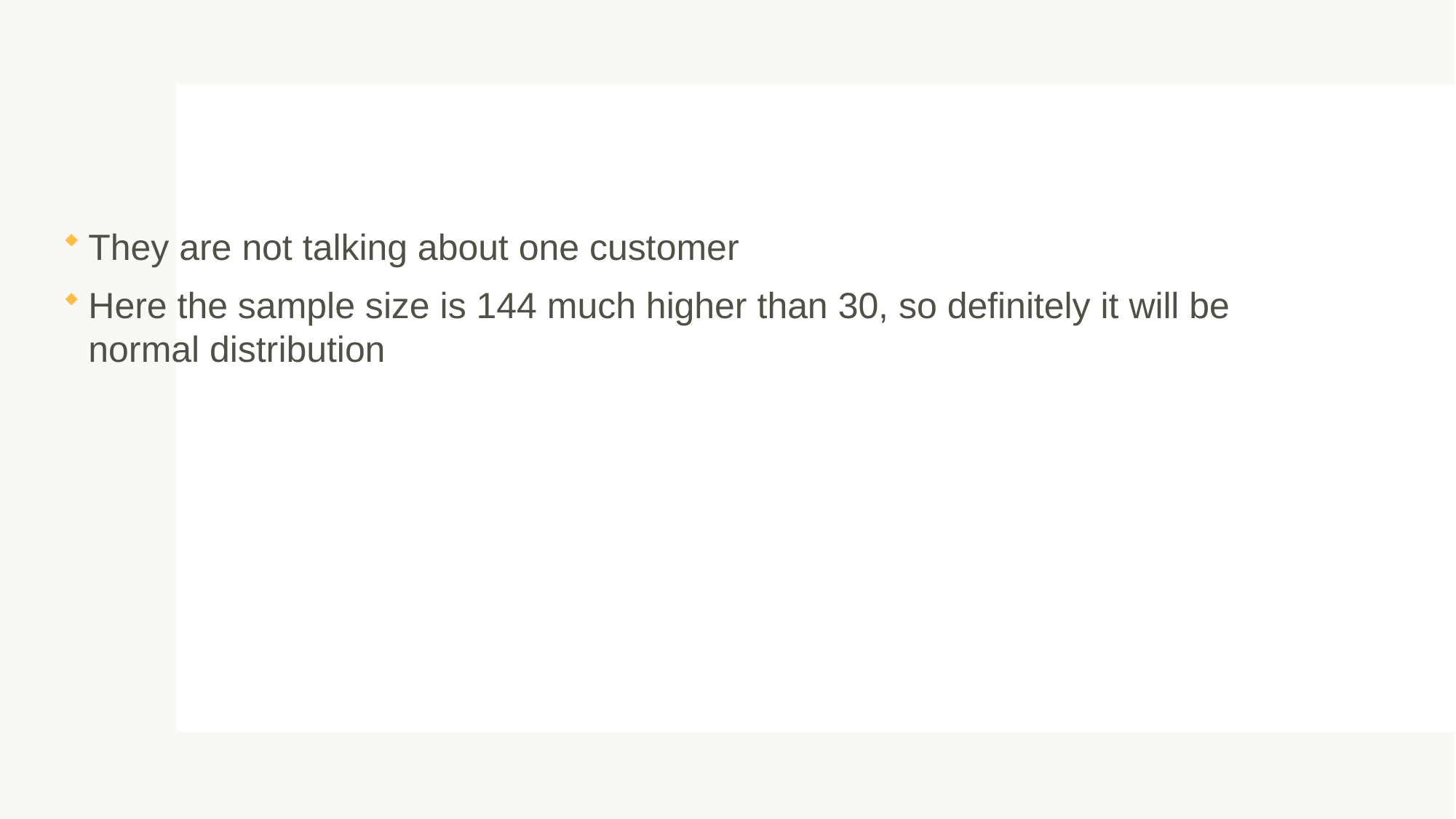

#
They are not talking about one customer
Here the sample size is 144 much higher than 30, so definitely it will be normal distribution